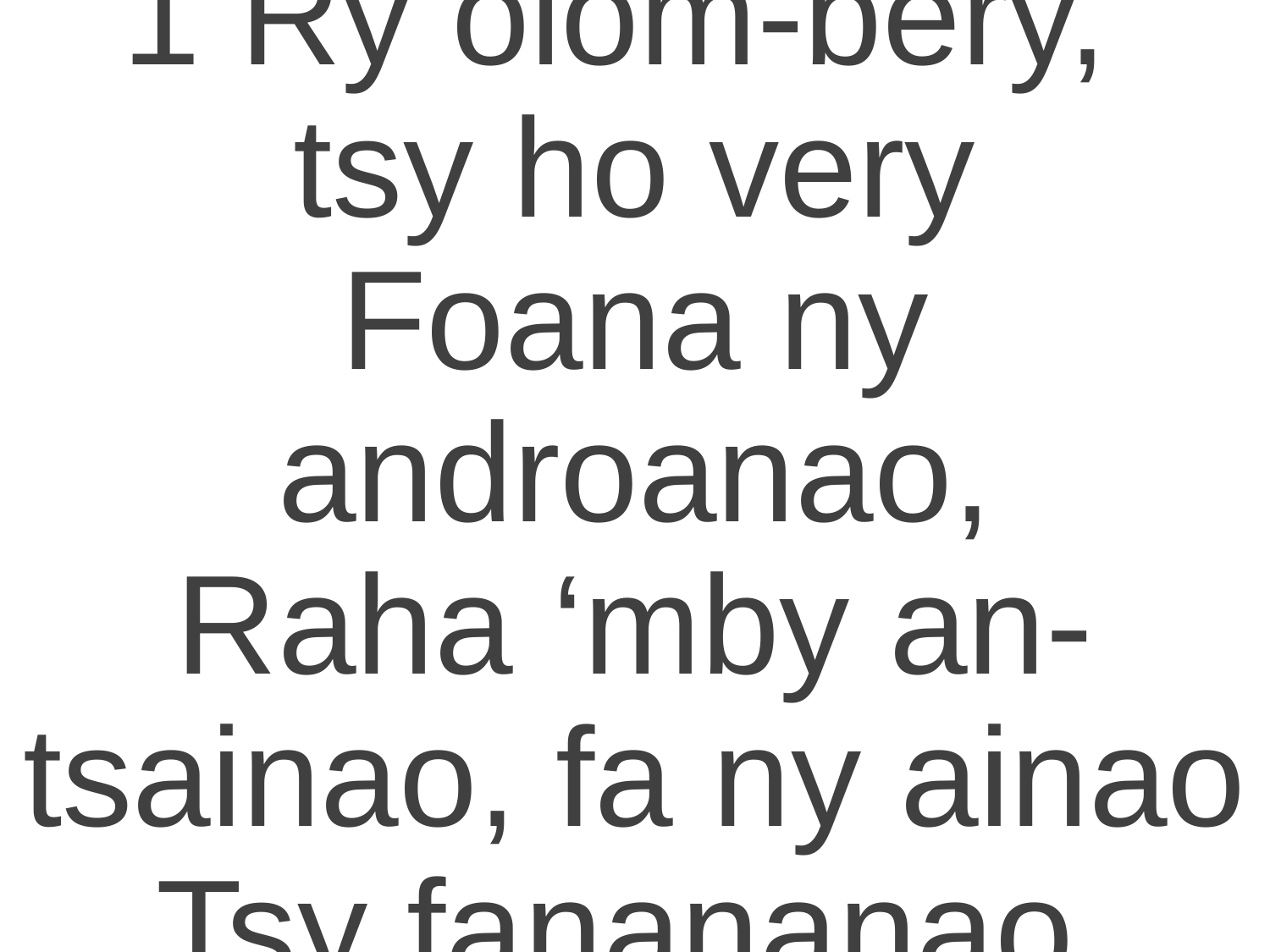

1 Ry olom-bery,
tsy ho very
Foana ny androanao,
Raha ‘mby an-tsainao, fa ny ainao
Tsy fanananao,